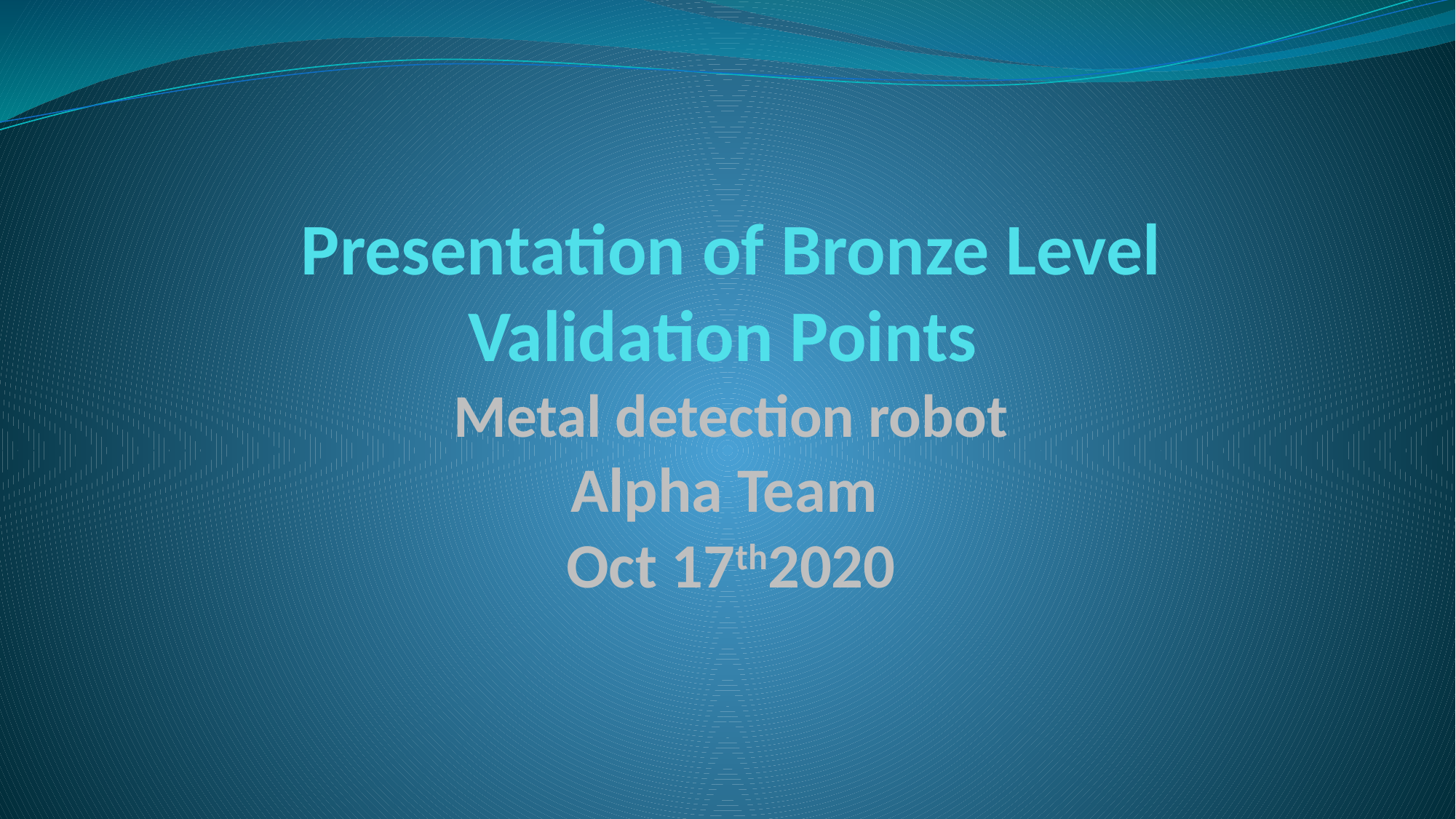

# Presentation of Bronze Level Validation Points Metal detection robot Alpha Team
Oct 17th2020